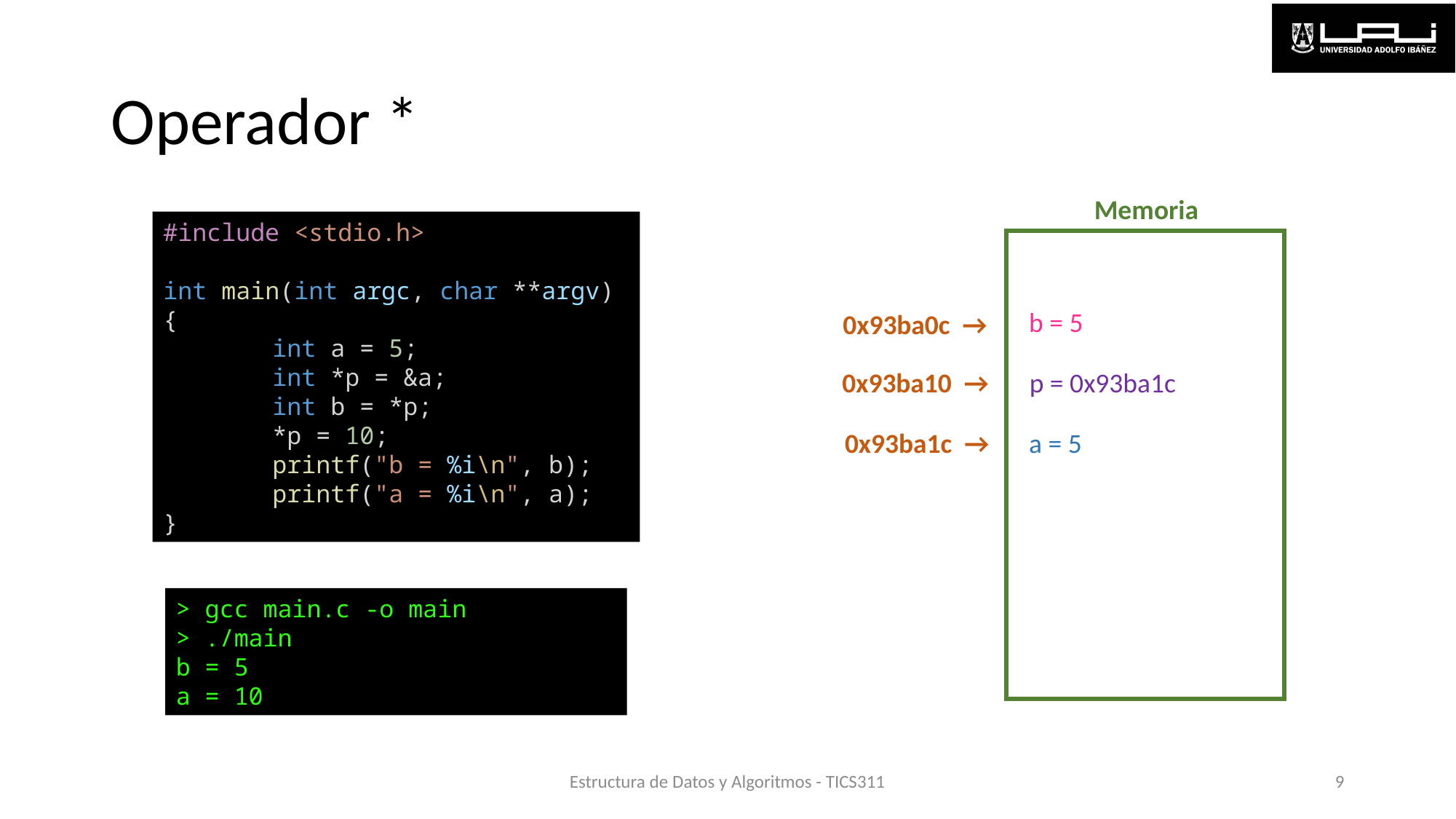

# Operador *
Memoria
#include <stdio.h>

int main(int argc, char **argv)
{
	int a = 5;
	int *p = &a;
	int b = *p;
	*p = 10;
	printf("b = %i\n", b);
	printf("a = %i\n", a);
}

b = 5
0x93ba0c  →
p = 0x93ba1c
0x93ba10  →
0x93ba1c  →
a = 5
> gcc main.c -o main
> ./main
b = 5
a = 10
Estructura de Datos y Algoritmos - TICS311
9